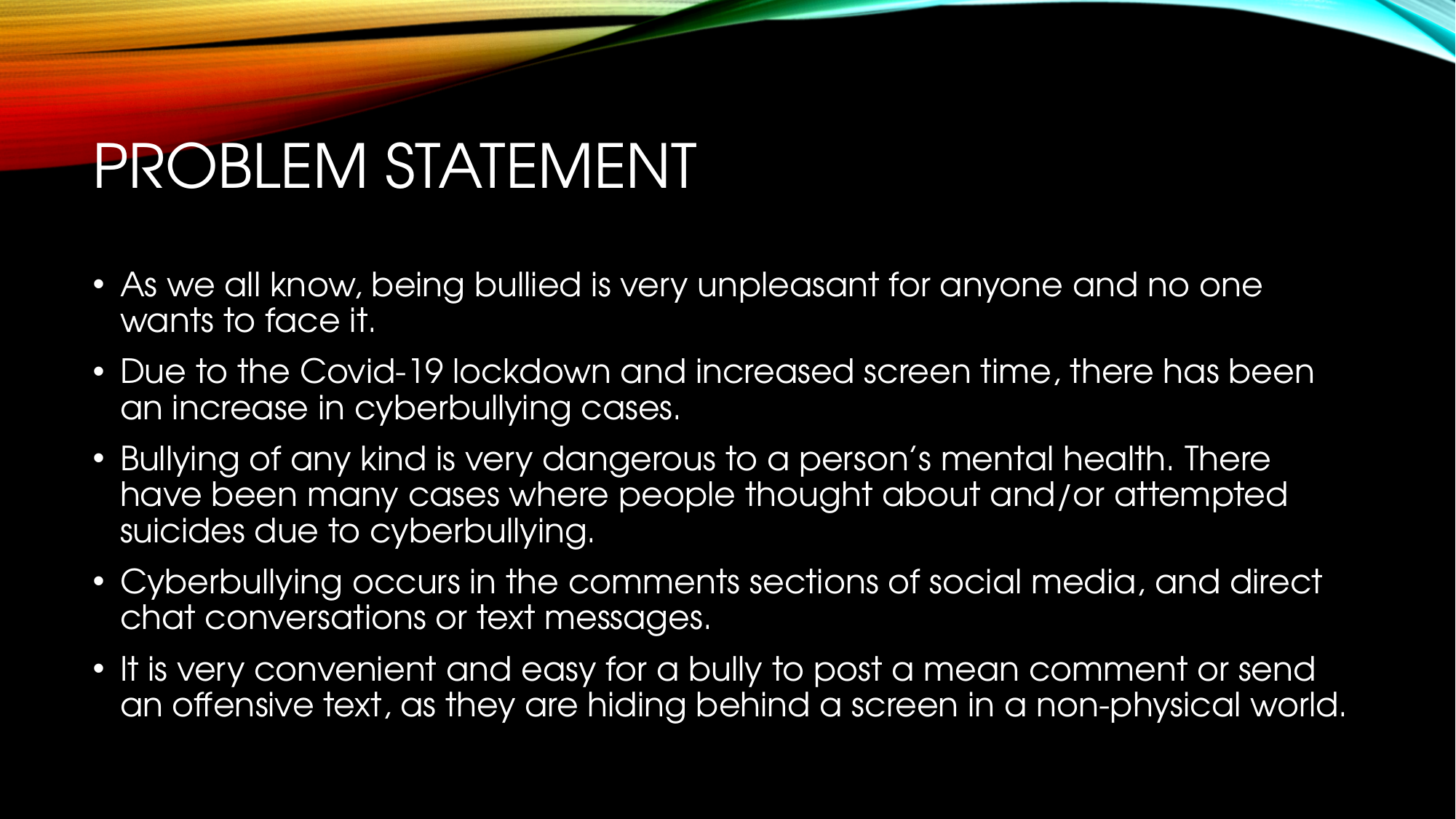

# PROBLEM STATEMENT
As we all know, being bullied is very unpleasant for anyone and no one wants to face it.
Due to the Covid-19 lockdown and increased screen time, there has been an increase in cyberbullying cases.
Bullying of any kind is very dangerous to a person’s mental health. There have been many cases where people thought about and/or attempted suicides due to cyberbullying.
Cyberbullying occurs in the comments sections of social media, and direct chat conversations or text messages.
It is very convenient and easy for a bully to post a mean comment or send an offensive text, as they are hiding behind a screen in a non-physical world.